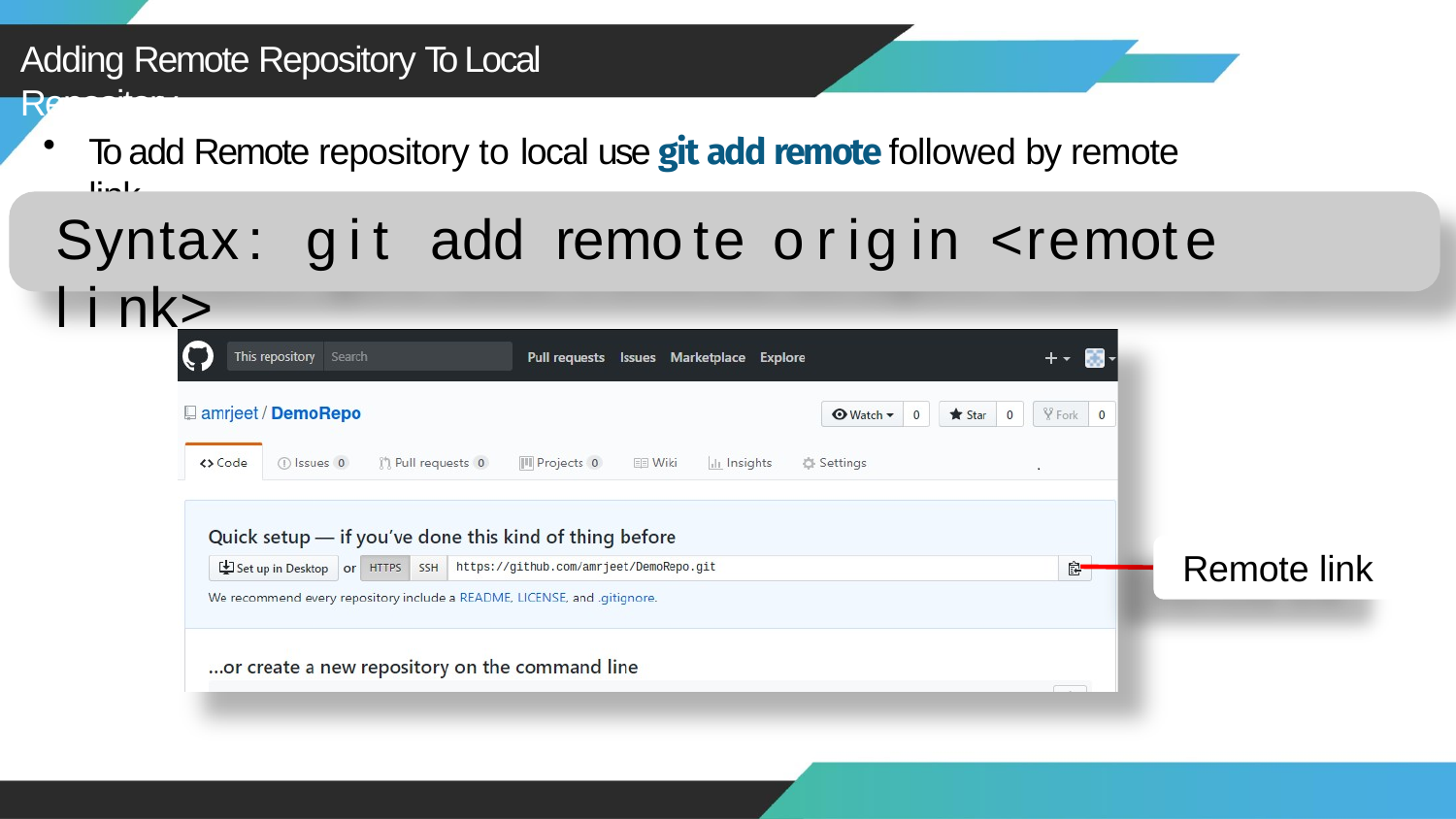

# Adding Remote Repository To Local Repository
To add Remote repository to local use git add remote followed by remote link

Syntax:	git	add	remote	origin	<remote	link>

Remote link